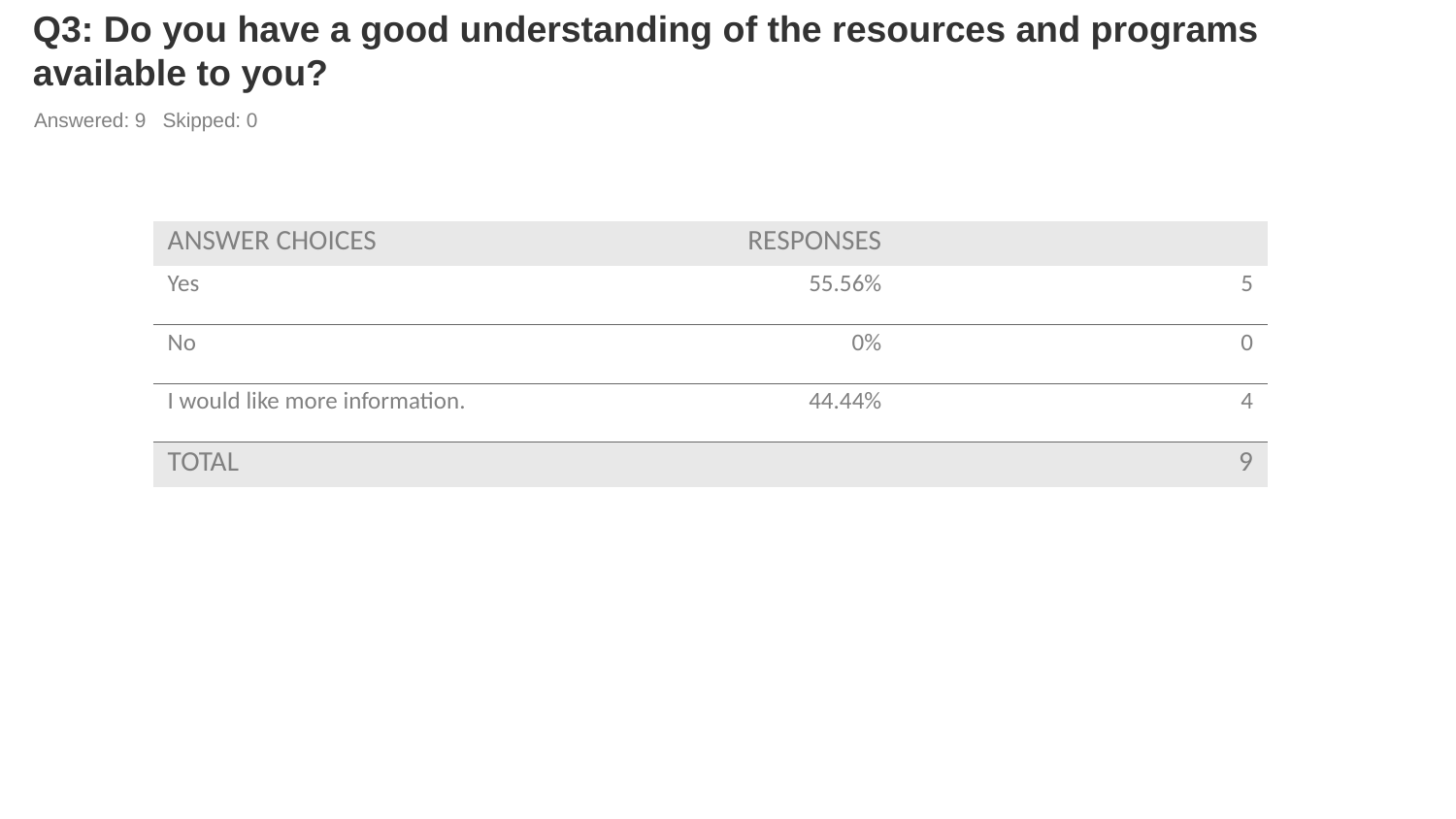

# Q3: Do you have a good understanding of the resources and programs available to you?
Answered: 9   Skipped: 0
| ANSWER CHOICES | RESPONSES |  |
| --- | --- | --- |
| Yes | 55.56% | 5 |
| No | 0% | 0 |
| I would like more information. | 44.44% | 4 |
| TOTAL |  | 9 |